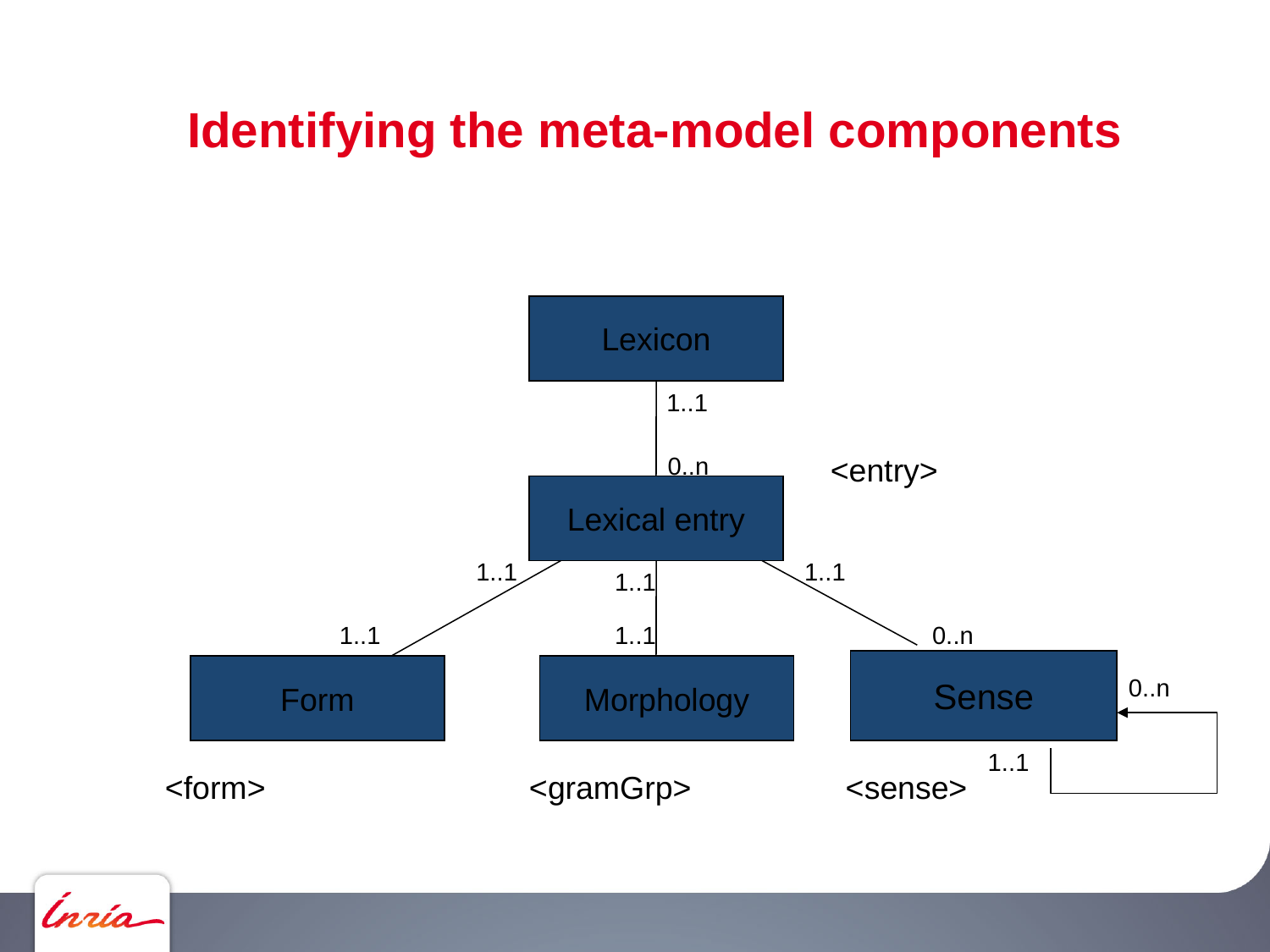

# Identifying the meta-model components
Lexicon

1..1
0..n
Lexical entry
<entry>
1..1
1..1

1..1

1..1
1..1
0..n
Sense
Form
Morphology
0..n

1..1
<form>
<gramGrp>
<sense>